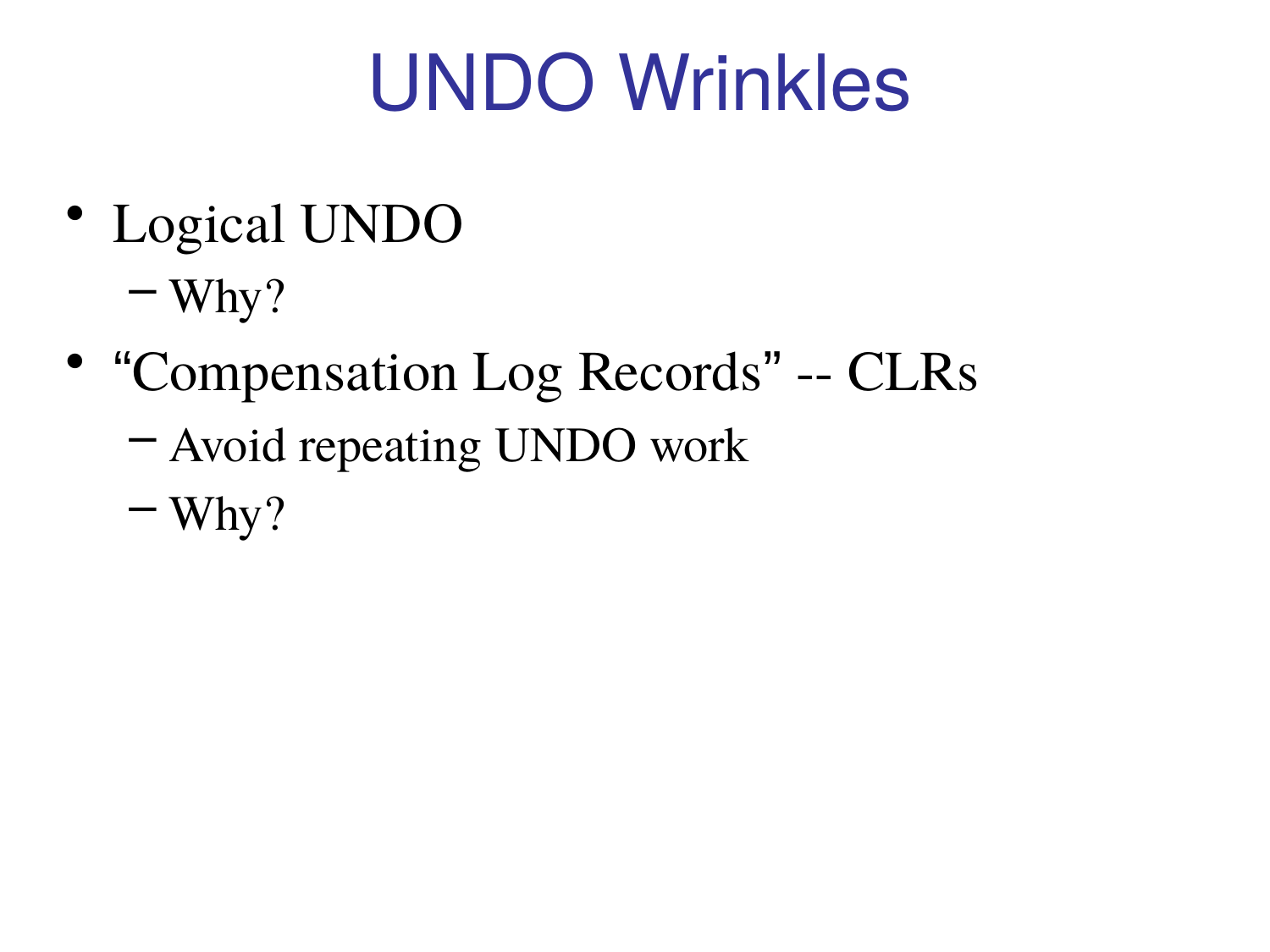

# UNDO Wrinkles
Logical UNDO
Why?
“Compensation Log Records” -- CLRs
Avoid repeating UNDO work
Why?